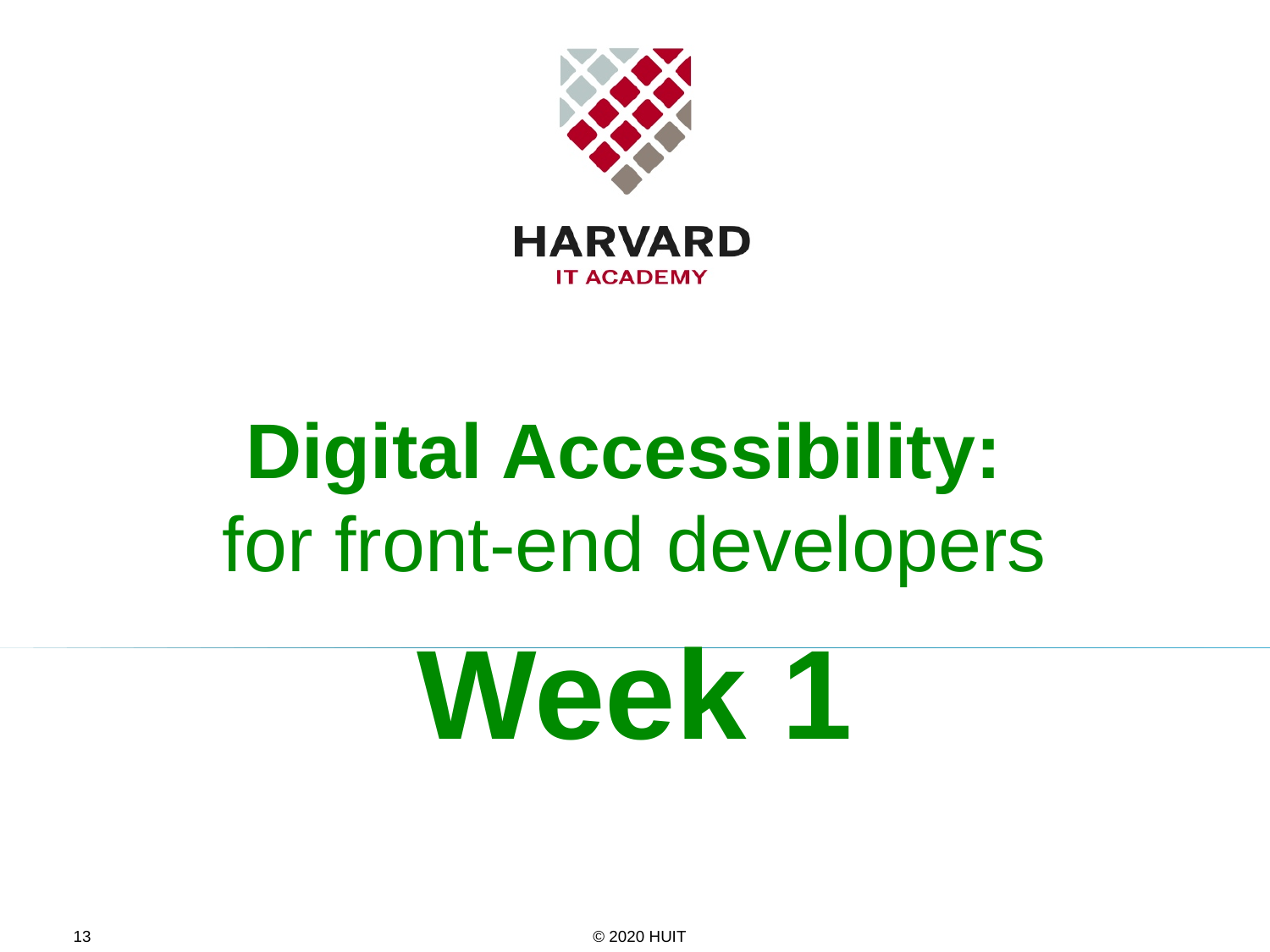

# Digital Accessibility: for front-end developers Week 1
© 2020 HUIT
13